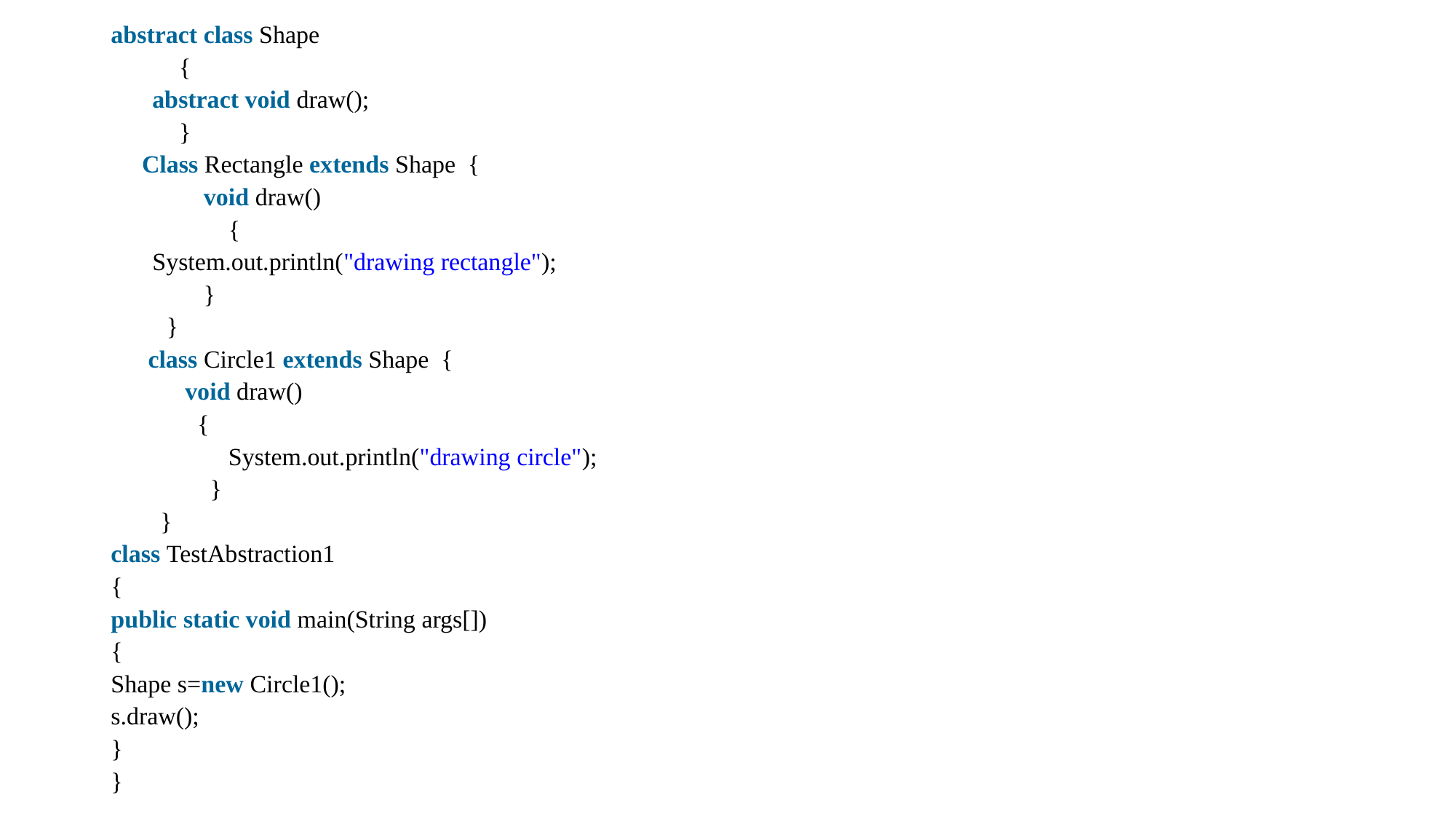

abstract class Shape
           {
	abstract void draw();
           }
     Class Rectangle extends Shape  {
               void draw()
                   {
	System.out.println("drawing rectangle");
               }
         }
      class Circle1 extends Shape  {
            void draw()
              {
                   System.out.println("drawing circle");
                }
        }
class TestAbstraction1
{
public static void main(String args[])
{
Shape s=new Circle1();
s.draw();
}
}